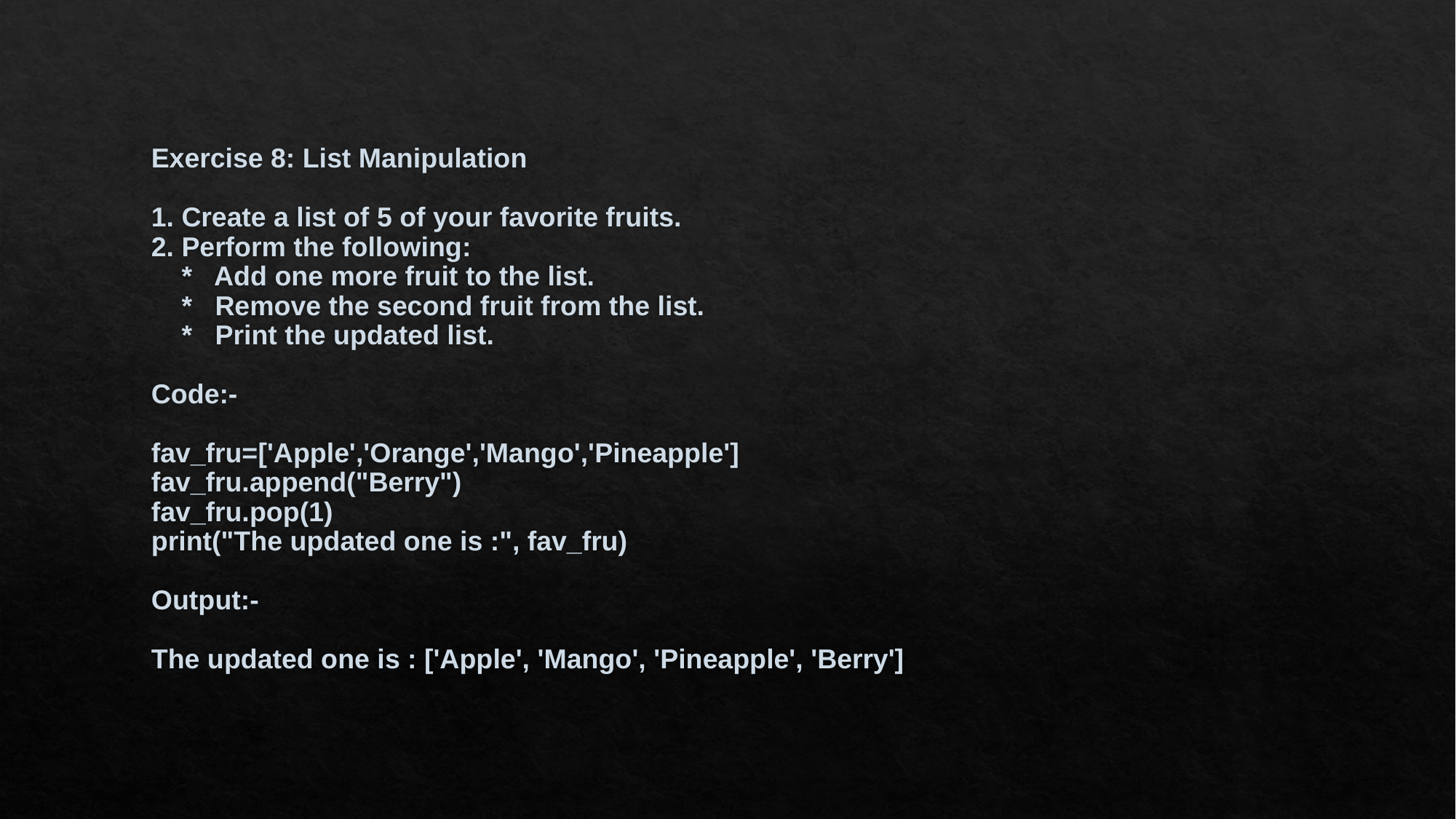

# Exercise 8: List Manipulation 1. Create a list of 5 of your favorite fruits. 2. Perform the following: *   Add one more fruit to the list. *   Remove the second fruit from the list. *   Print the updated list. Code:- fav_fru=['Apple','Orange','Mango','Pineapple'] fav_fru.append("Berry") fav_fru.pop(1) print("The updated one is :", fav_fru) Output:- The updated one is : ['Apple', 'Mango', 'Pineapple', 'Berry']